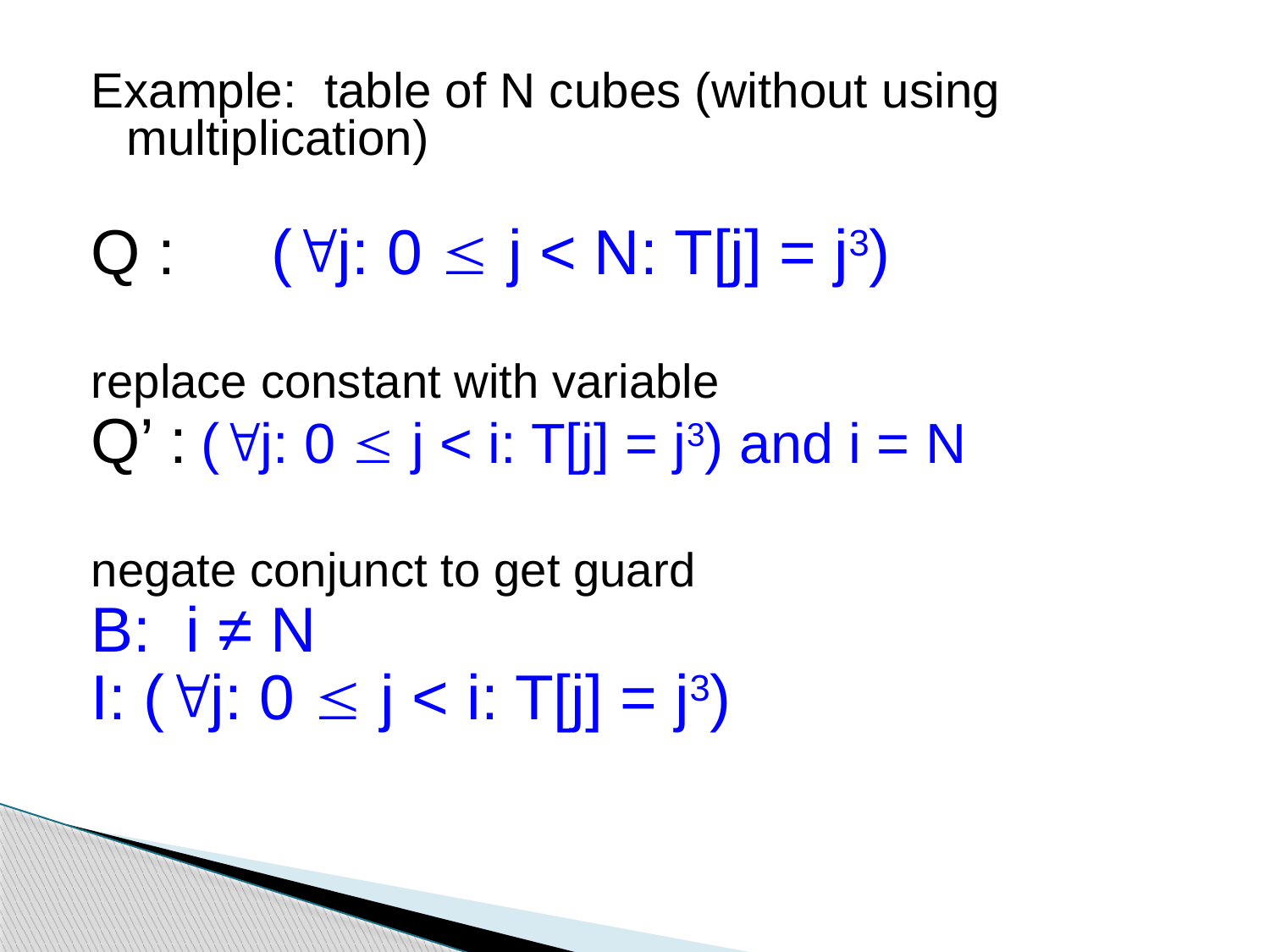

Example:  table of N cubes (without using multiplication)

Q : 	 (∀j: 0 ≤ j < N: T[j] = j3)

replace constant with variable
Q’ : (∀j: 0 ≤ j < i: T[j] = j3) and i = N

negate conjunct to get guard
B:  i ≠ N
I: (∀j: 0 ≤ j < i: T[j] = j3)